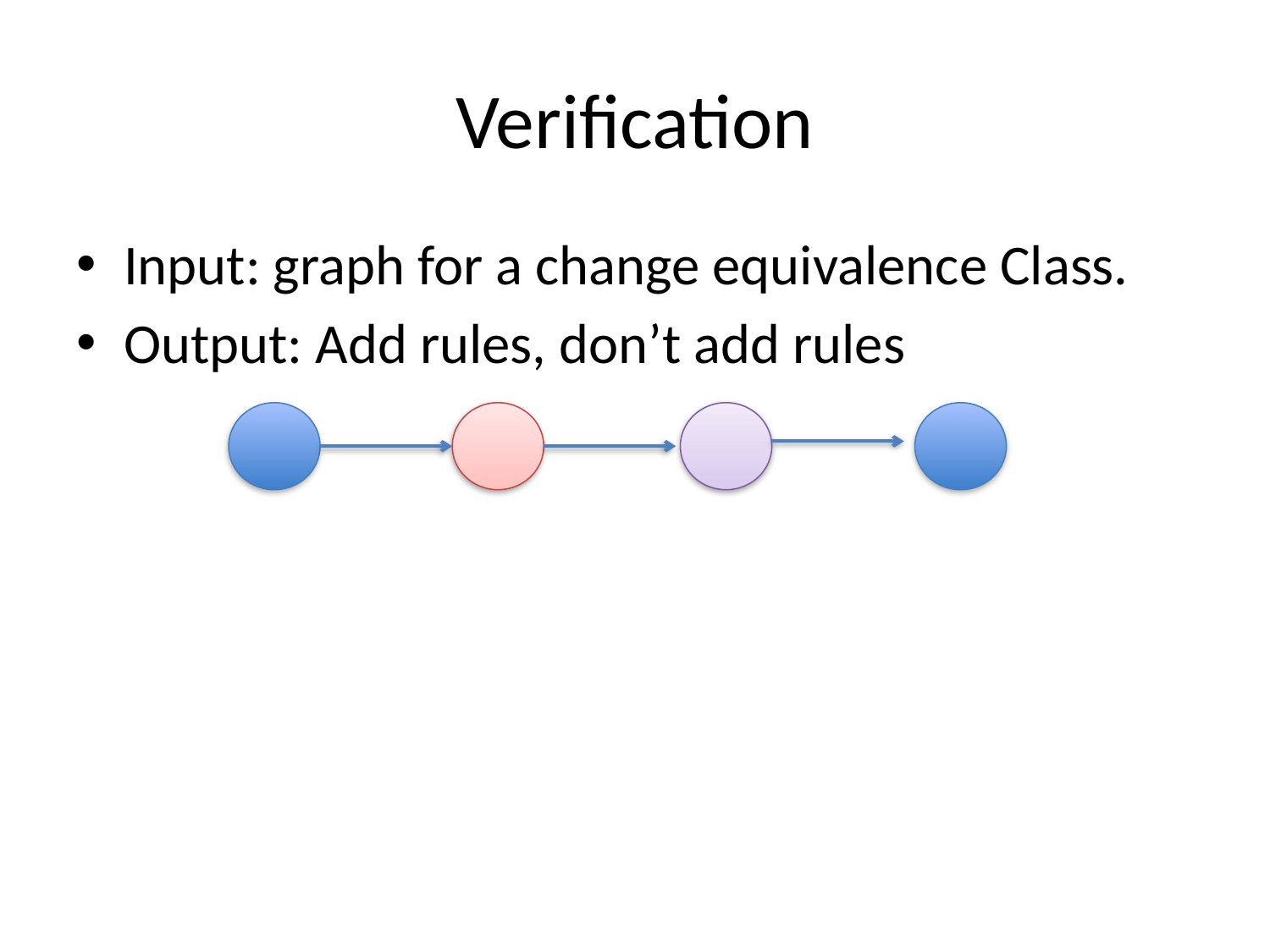

# Verification
Input: graph for a change equivalence Class.
Output: Add rules, don’t add rules